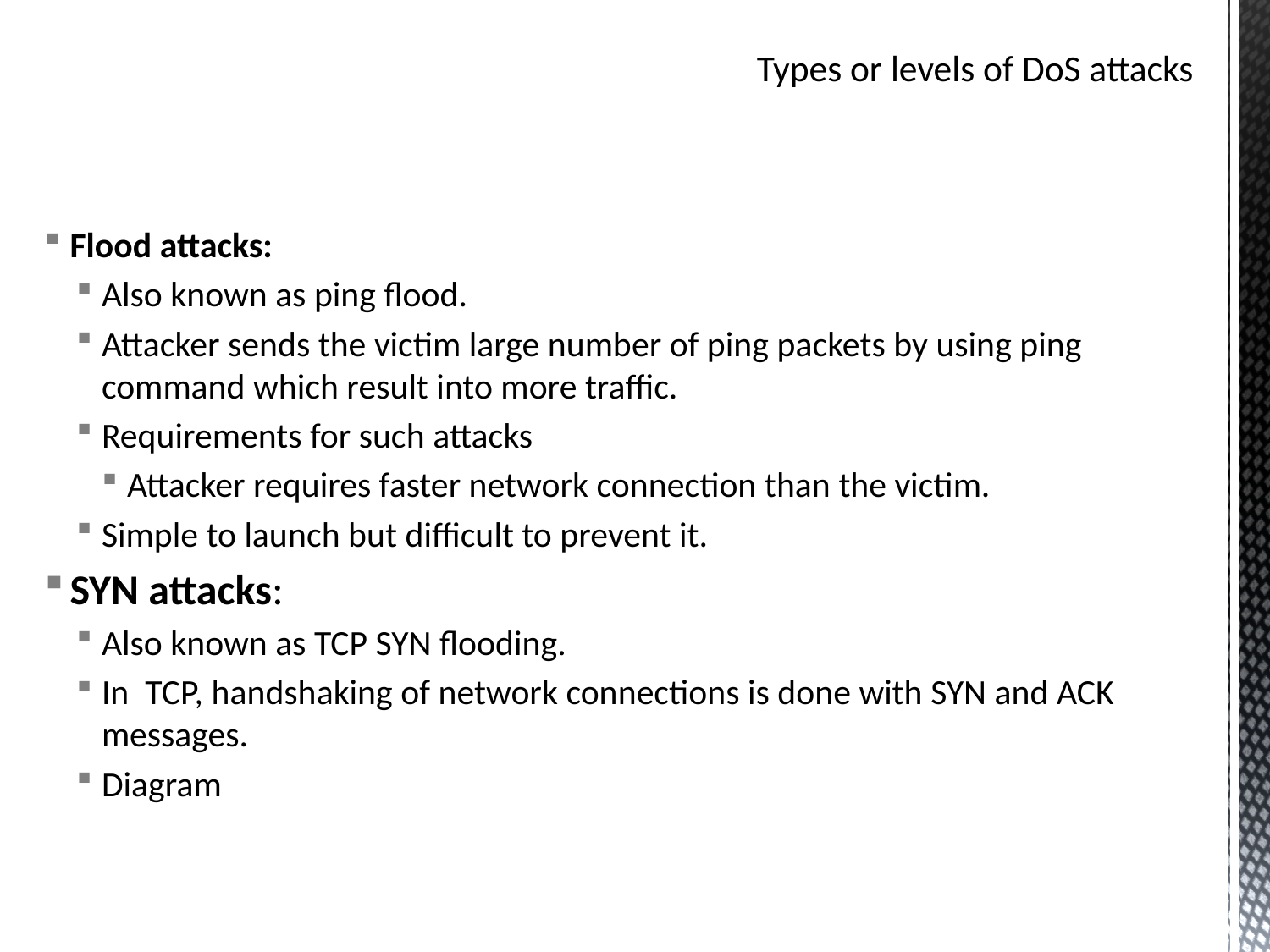

# Types or levels of DoS attacks
Flood attacks:
Also known as ping flood.
Attacker sends the victim large number of ping packets by using ping command which result into more traffic.
Requirements for such attacks
Attacker requires faster network connection than the victim.
Simple to launch but difficult to prevent it.
SYN attacks:
Also known as TCP SYN flooding.
In  TCP, handshaking of network connections is done with SYN and ACK messages.
Diagram